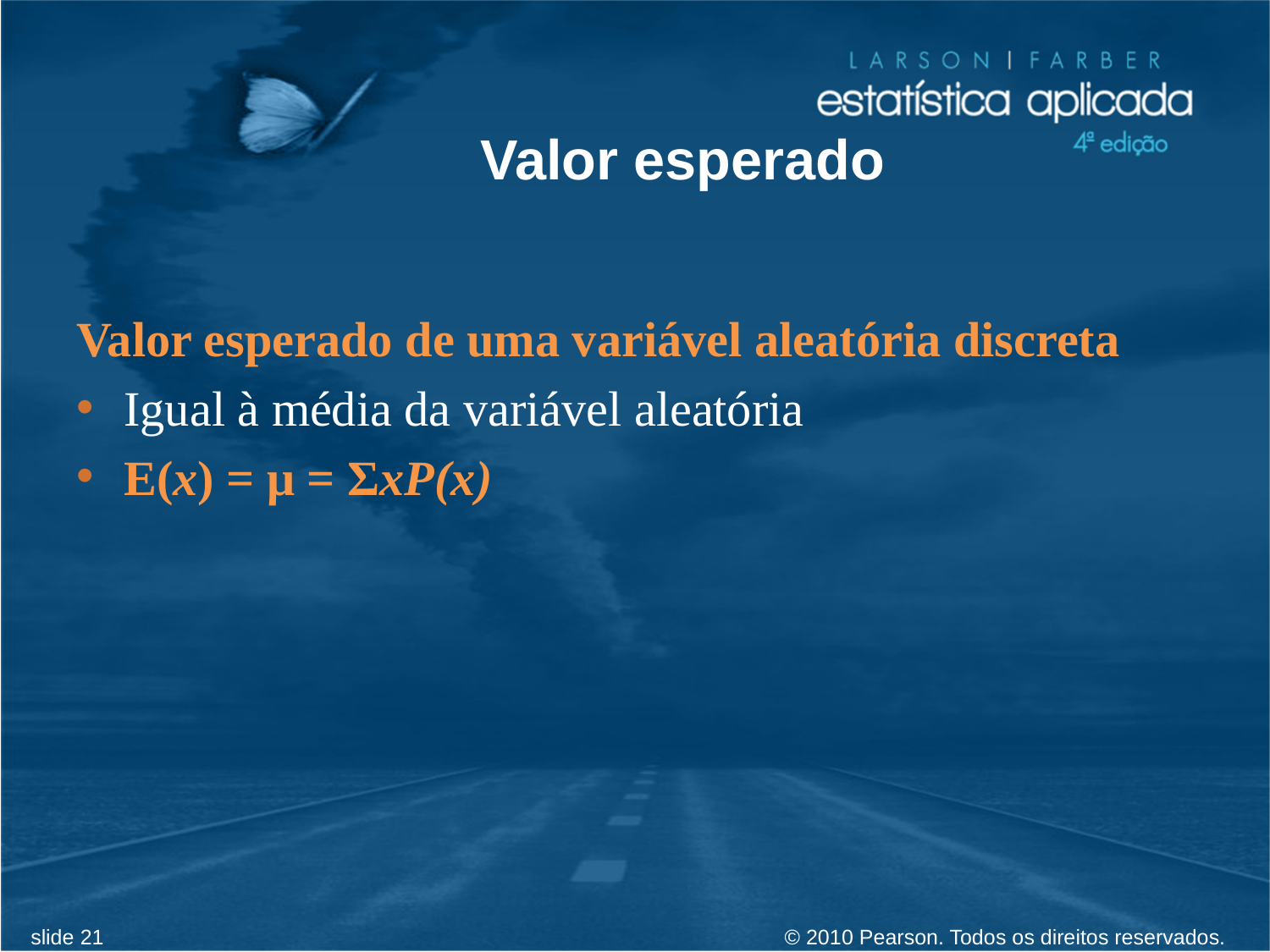

# Valor esperado
Valor esperado de uma variável aleatória discreta
Igual à média da variável aleatória
E(x) = μ = ΣxP(x)